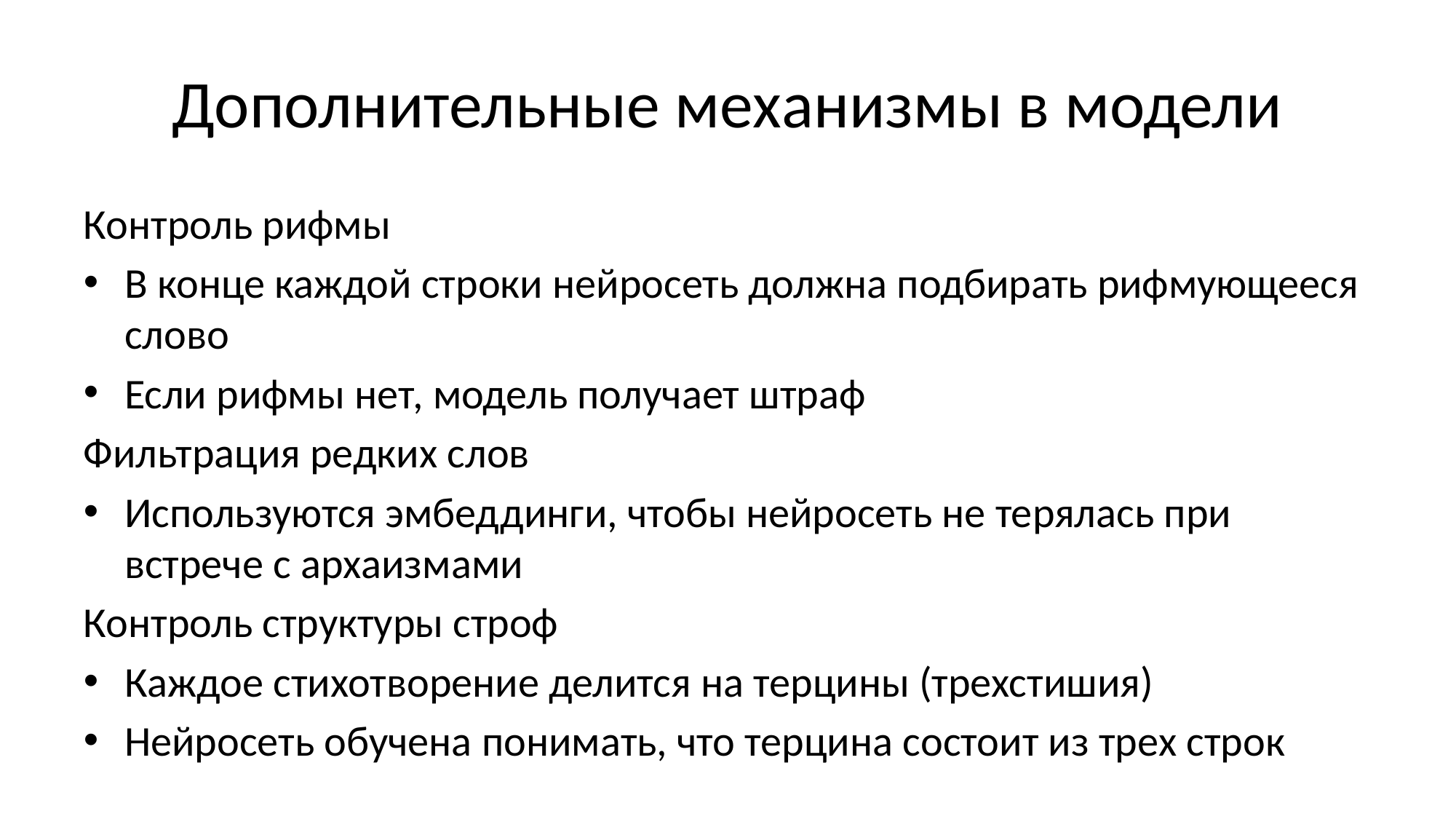

# Дополнительные механизмы в модели
Контроль рифмы
В конце каждой строки нейросеть должна подбирать рифмующееся слово
Если рифмы нет, модель получает штраф
Фильтрация редких слов
Используются эмбеддинги, чтобы нейросеть не терялась при встрече с архаизмами
Контроль структуры строф
Каждое стихотворение делится на терцины (трехстишия)
Нейросеть обучена понимать, что терцина состоит из трех строк